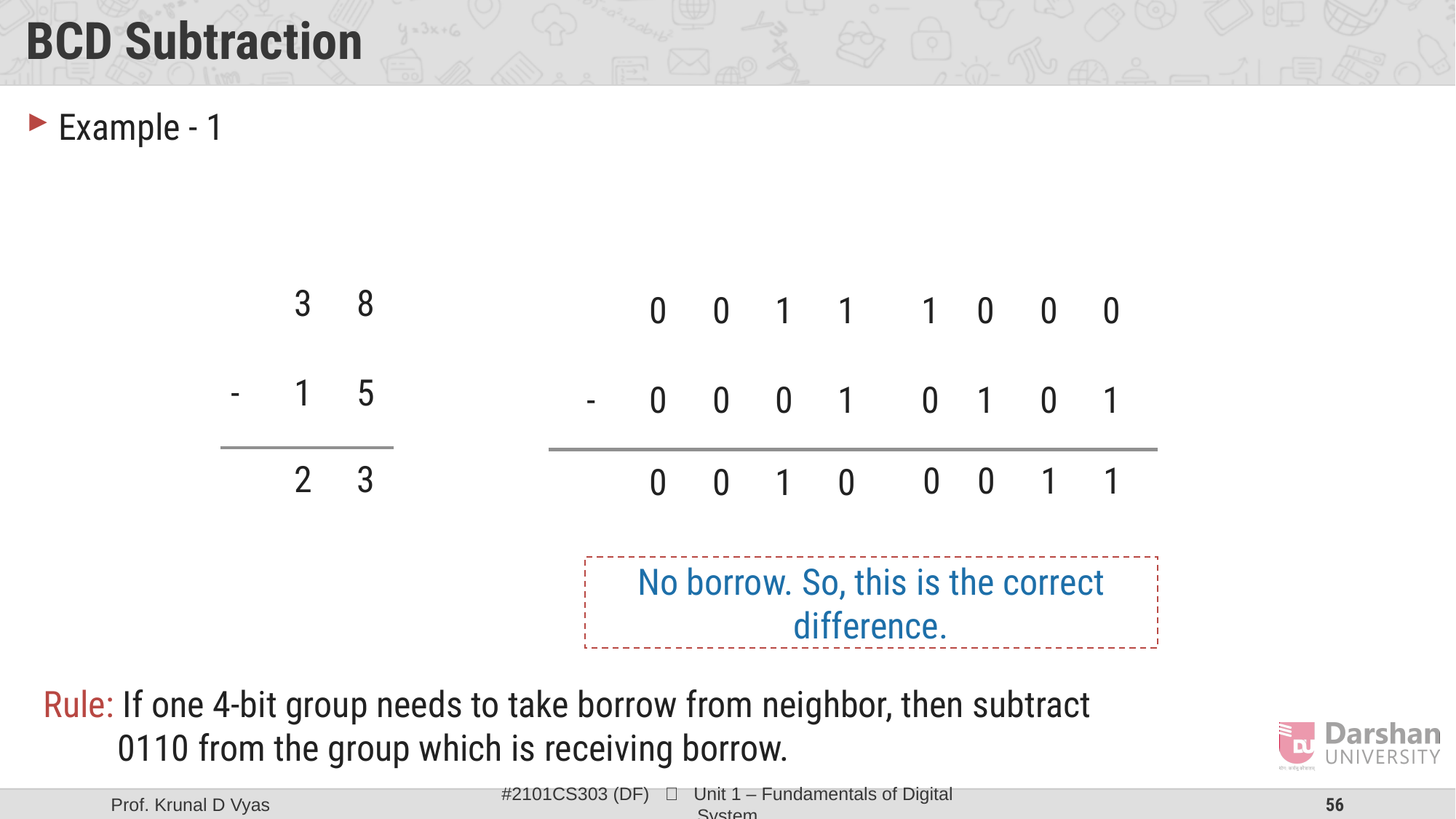

# BCD Subtraction
Example - 1
8
3
0
1
1
0
0
0
0
1
-
5
1
-
0
0
1
0
1
0
1
0
3
2
0
1
1
0
0
1
0
0
No borrow. So, this is the correct difference.
Rule: If one 4-bit group needs to take borrow from neighbor, then subtract 0110 from the group which is receiving borrow.